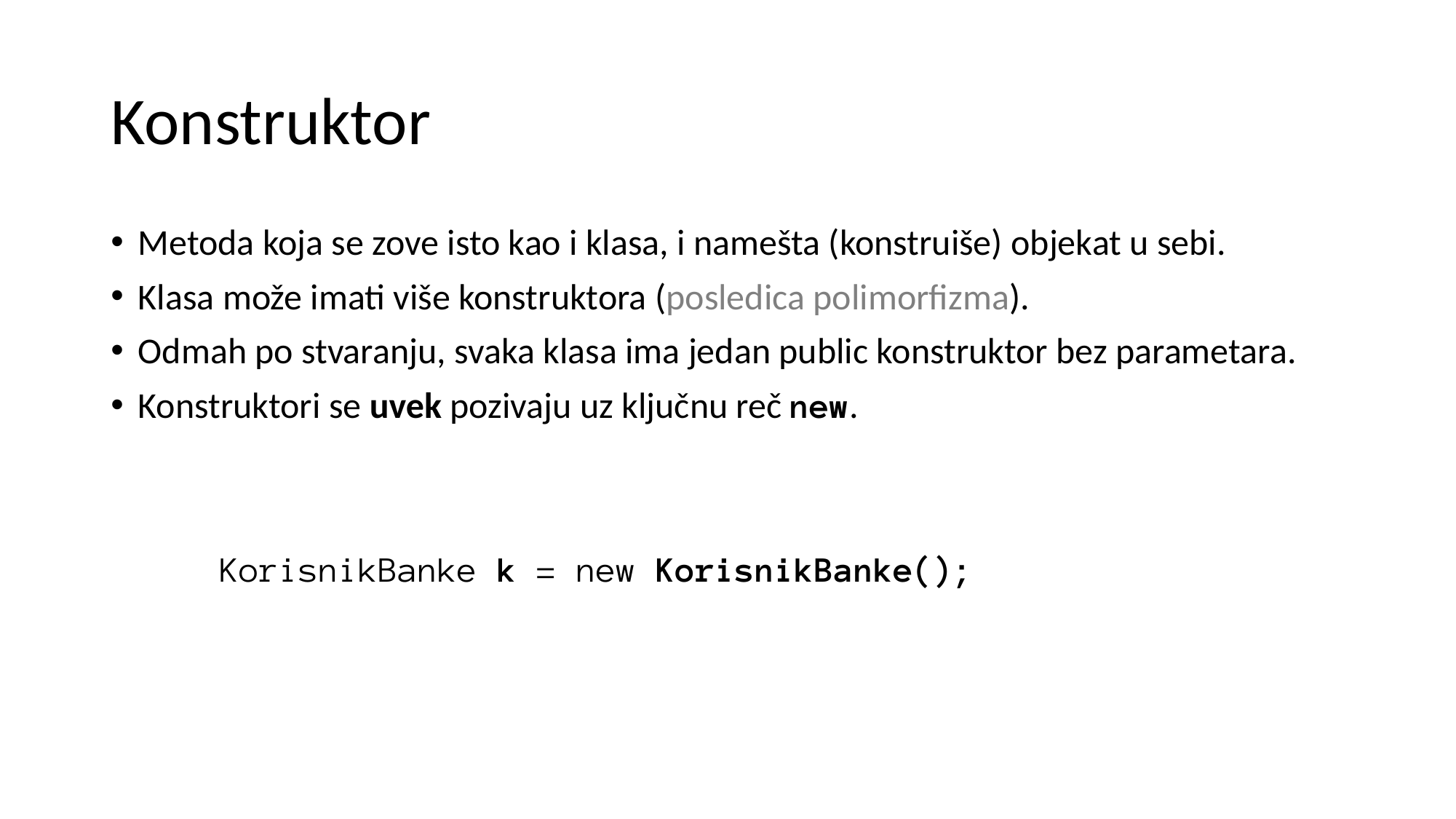

# Konstruktor
Metoda koja se zove isto kao i klasa, i namešta (konstruiše) objekat u sebi.
Klasa može imati više konstruktora (posledica polimorfizma).
Odmah po stvaranju, svaka klasa ima jedan public konstruktor bez parametara.
Konstruktori se uvek pozivaju uz ključnu reč new.

	KorisnikBanke k = new KorisnikBanke();